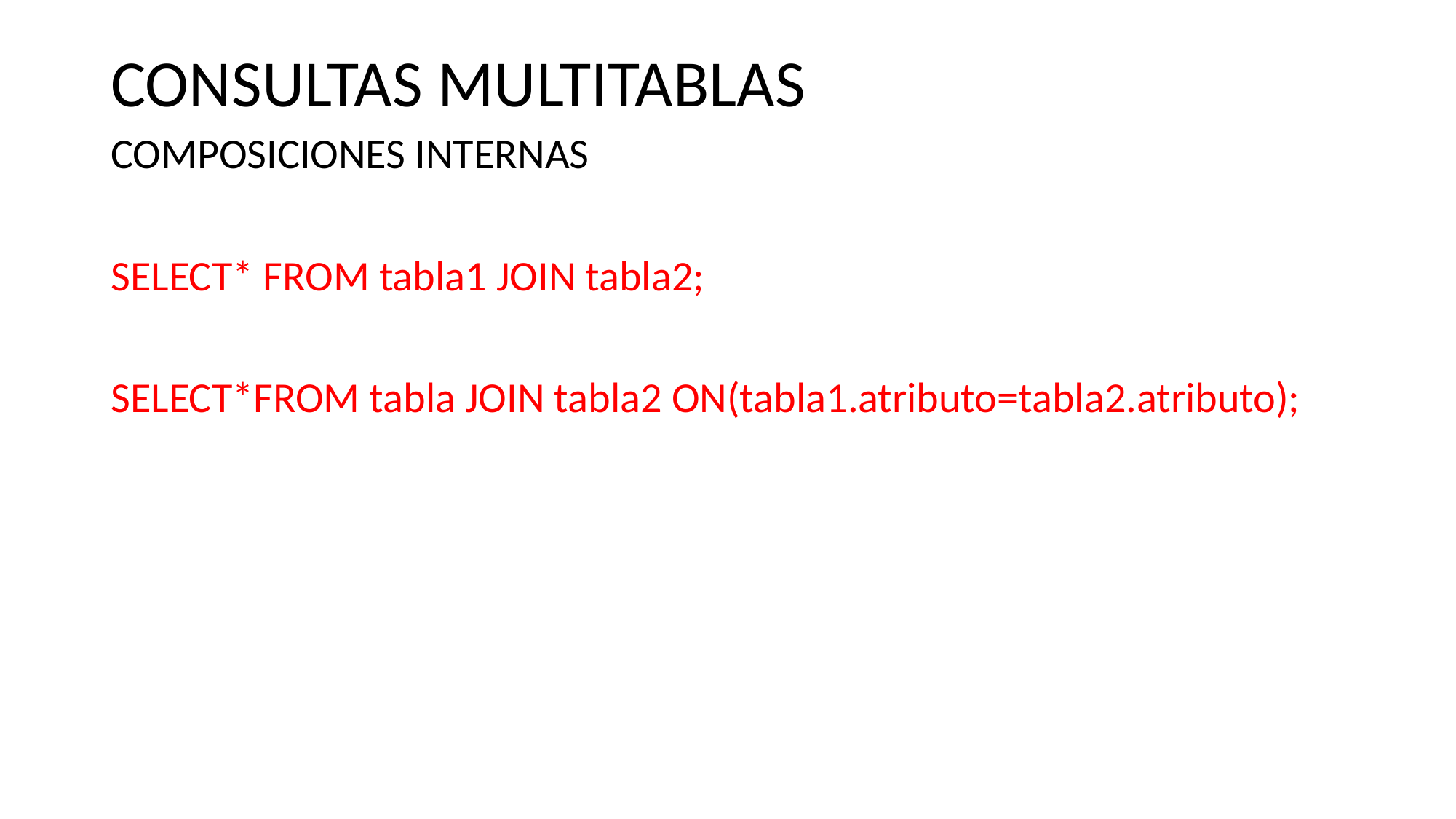

# CONSULTAS MULTITABLAS
COMPOSICIONES INTERNAS

SELECT* FROM tabla1 JOIN tabla2;

SELECT*FROM tabla JOIN tabla2 ON(tabla1.atributo=tabla2.atributo);